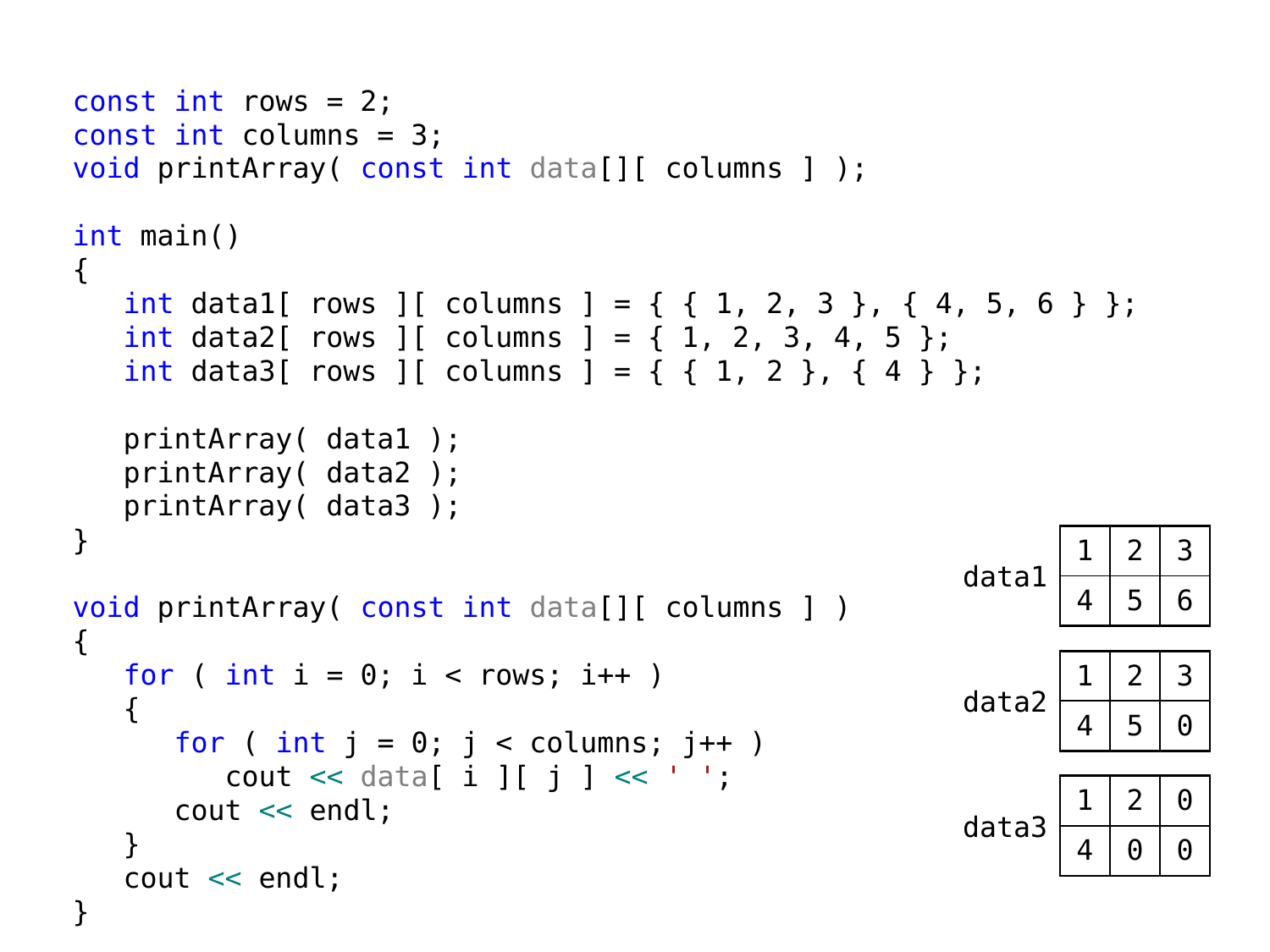

const int rows = 2;
const int columns = 3;
void printArray( const int data[][ columns ] );

int main()
{
   int data1[ rows ][ columns ] = { { 1, 2, 3 }, { 4, 5, 6 } };
   int data2[ rows ][ columns ] = { 1, 2, 3, 4, 5 };
   int data3[ rows ][ columns ] = { { 1, 2 }, { 4 } };

   printArray( data1 );
   printArray( data2 );
   printArray( data3 );
}

void printArray( const int data[][ columns ] )
{
   for ( int i = 0; i < rows; i++ )
   {
      for ( int j = 0; j < columns; j++ )
         cout << data[ i ][ j ] << ' ';
      cout << endl;
   }
   cout << endl;
}
| 1 | 2 | 3 |
| --- | --- | --- |
| 4 | 5 | 6 |
data1
| 1 | 2 | 3 |
| --- | --- | --- |
| 4 | 5 | 0 |
data2
| 1 | 2 | 0 |
| --- | --- | --- |
| 4 | 0 | 0 |
data3